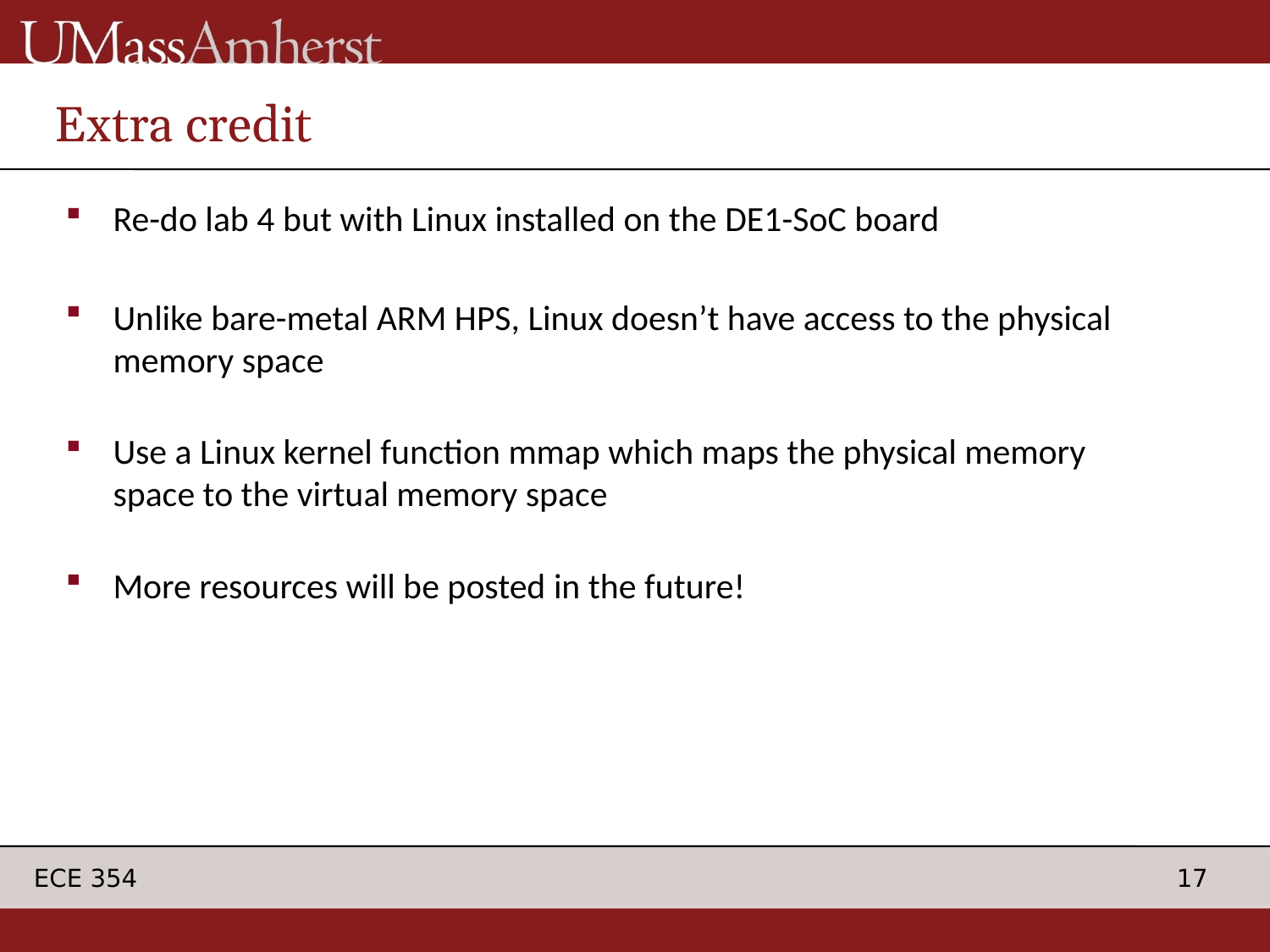

# Extra credit
Re-do lab 4 but with Linux installed on the DE1-SoC board

Unlike bare-metal ARM HPS, Linux doesn’t have access to the physical memory space
Use a Linux kernel function mmap which maps the physical memory space to the virtual memory space
More resources will be posted in the future!